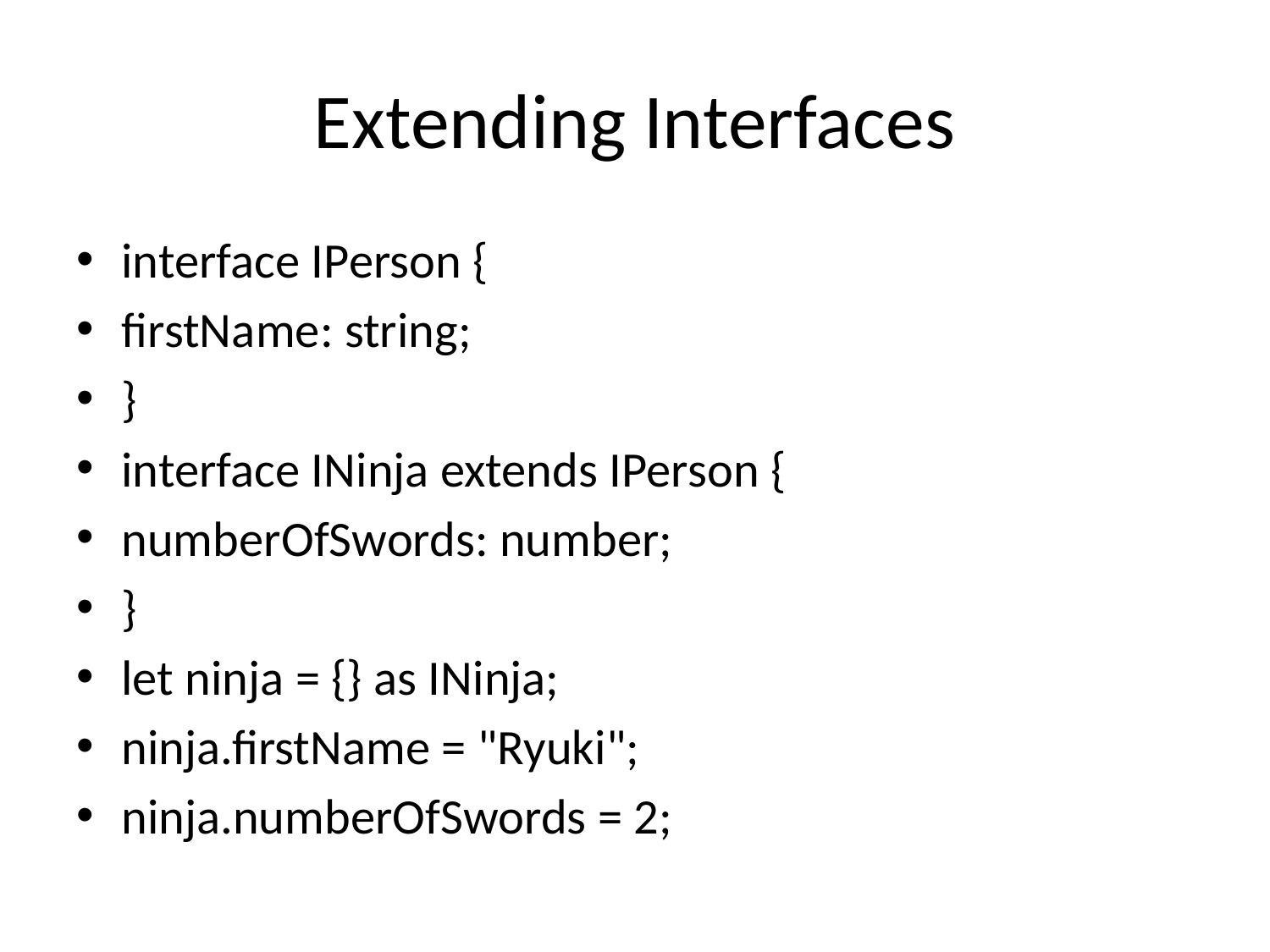

# Extending Interfaces
interface IPerson {
firstName: string;
}
interface INinja extends IPerson {
numberOfSwords: number;
}
let ninja = {} as INinja;
ninja.firstName = "Ryuki";
ninja.numberOfSwords = 2;